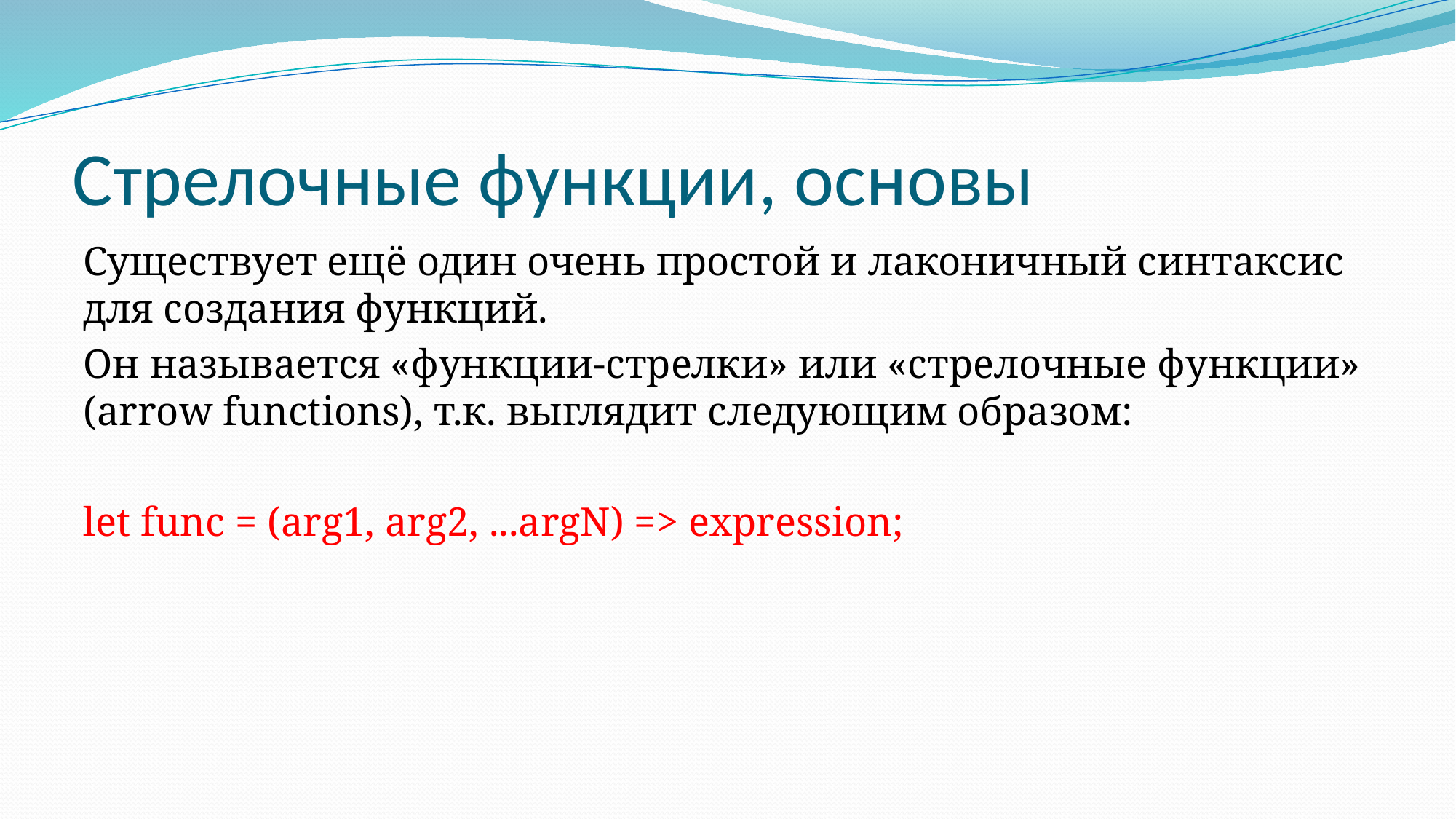

# Стрелочные функции, основы
Существует ещё один очень простой и лаконичный синтаксис для создания функций.
Он называется «функции-стрелки» или «стрелочные функции» (arrow functions), т.к. выглядит следующим образом:

let func = (arg1, arg2, ...argN) => expression;